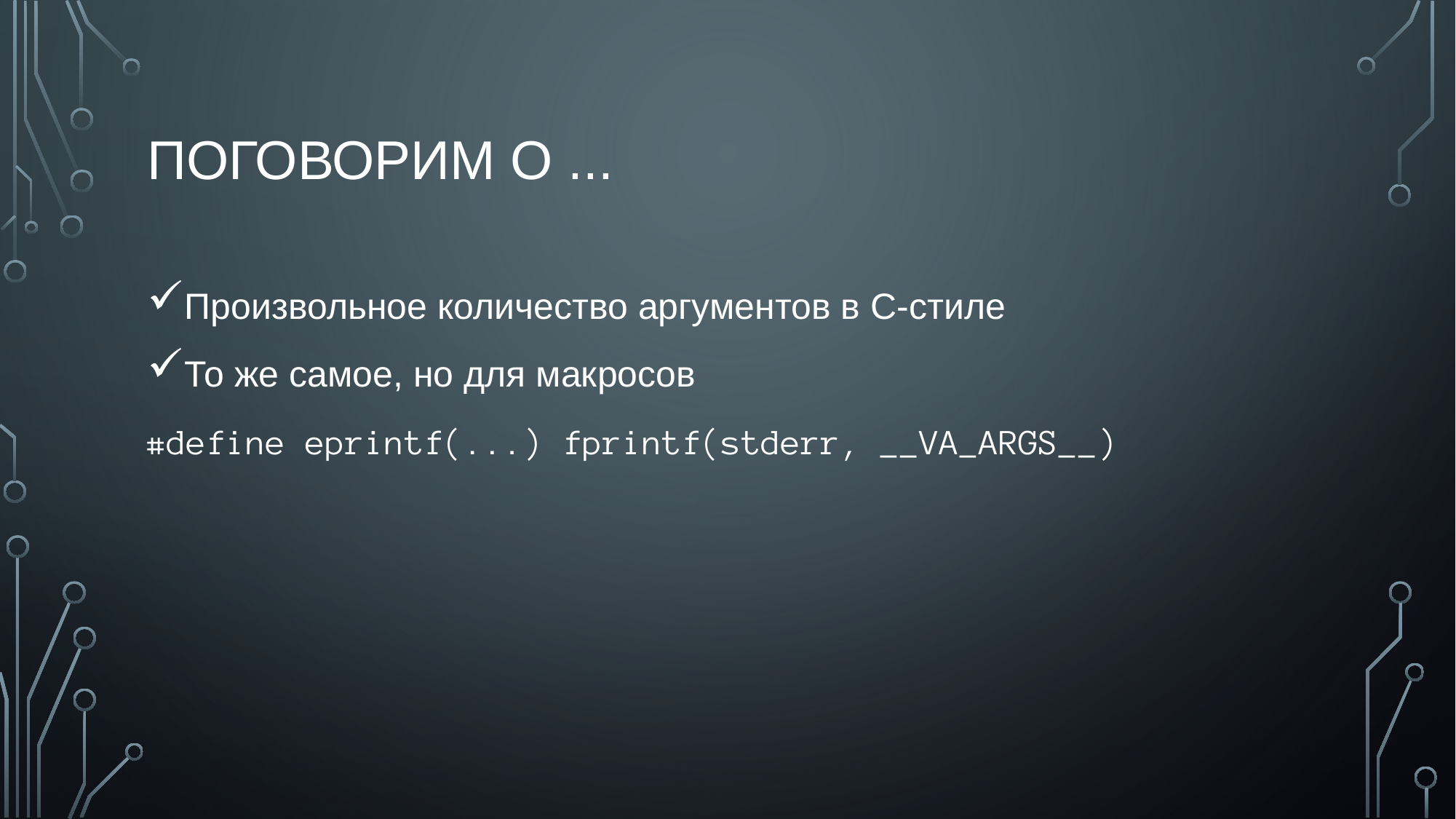

# Поговорим о ...
Произвольное количество аргументов в C-стиле
То же самое, но для макросов
#define eprintf(...) fprintf(stderr, __VA_ARGS__)